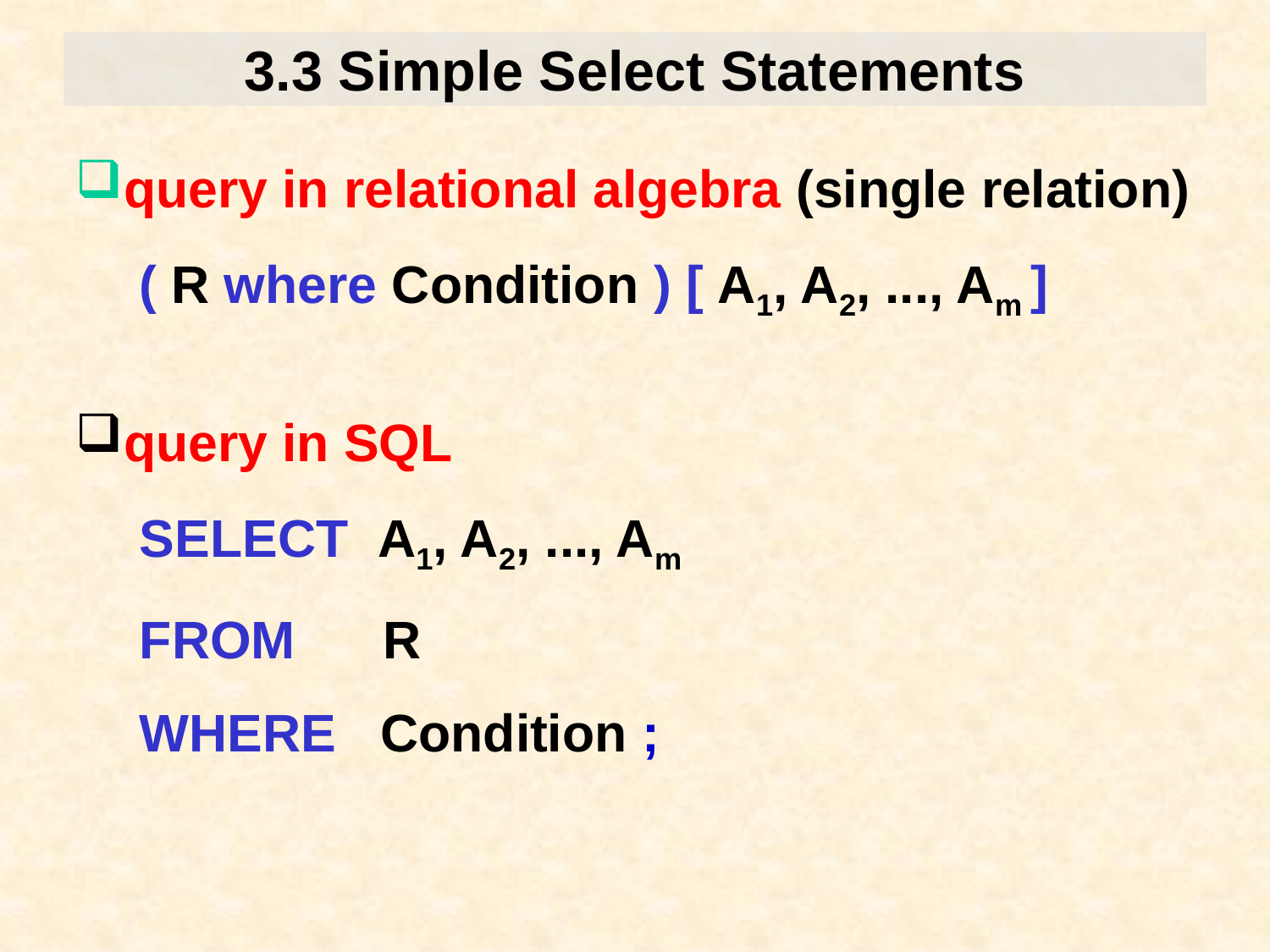

# 3.3 Simple Select Statements
query in relational algebra (single relation)
( R where Condition ) [ A1, A2, ..., Am ]
query in SQL
SELECT  A1, A2, ..., Am
FROM      R
WHERE   Condition ;